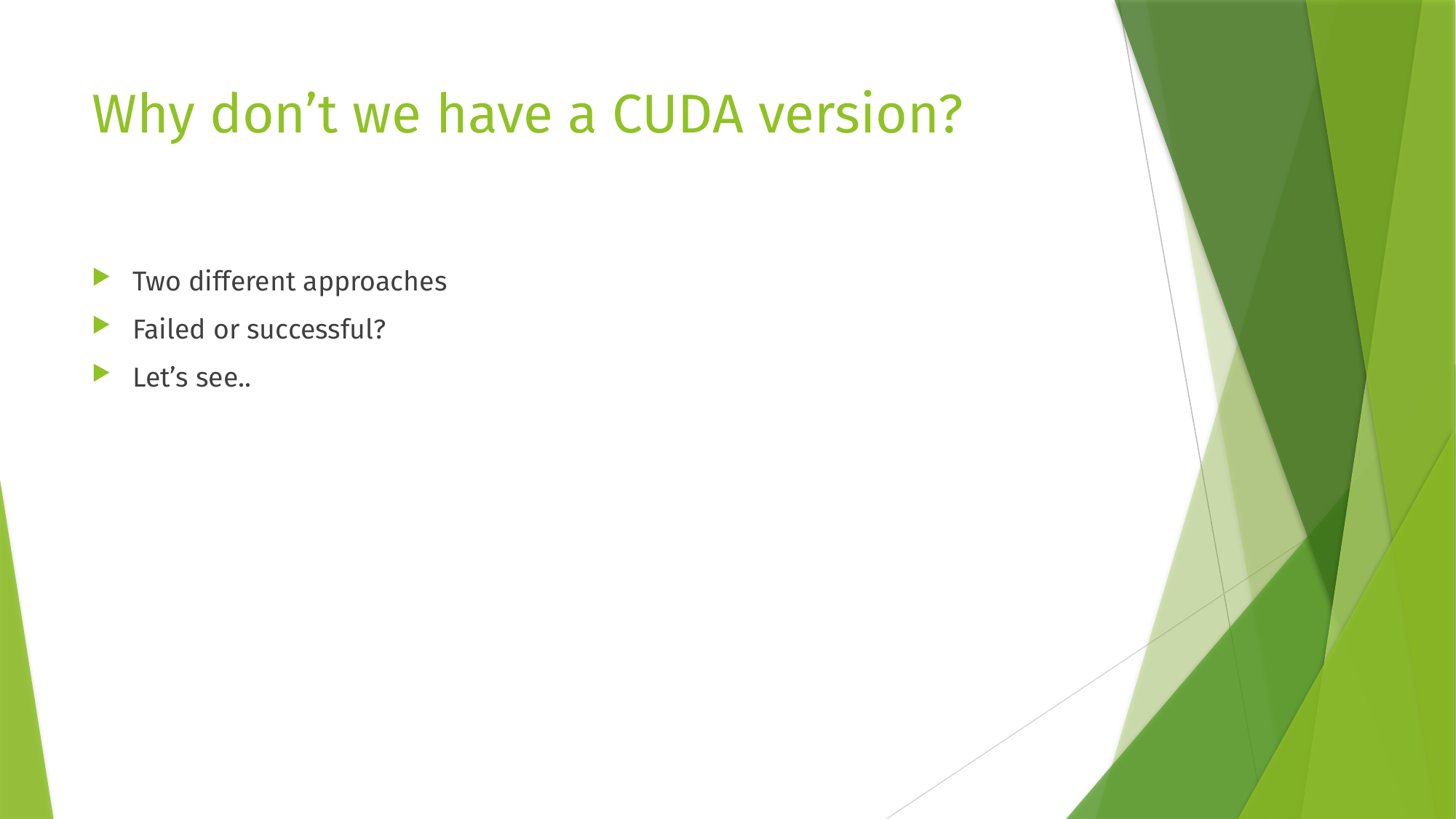

# Why don’t we have a CUDA version?
Two different approaches
Failed or successful?
Let’s see..